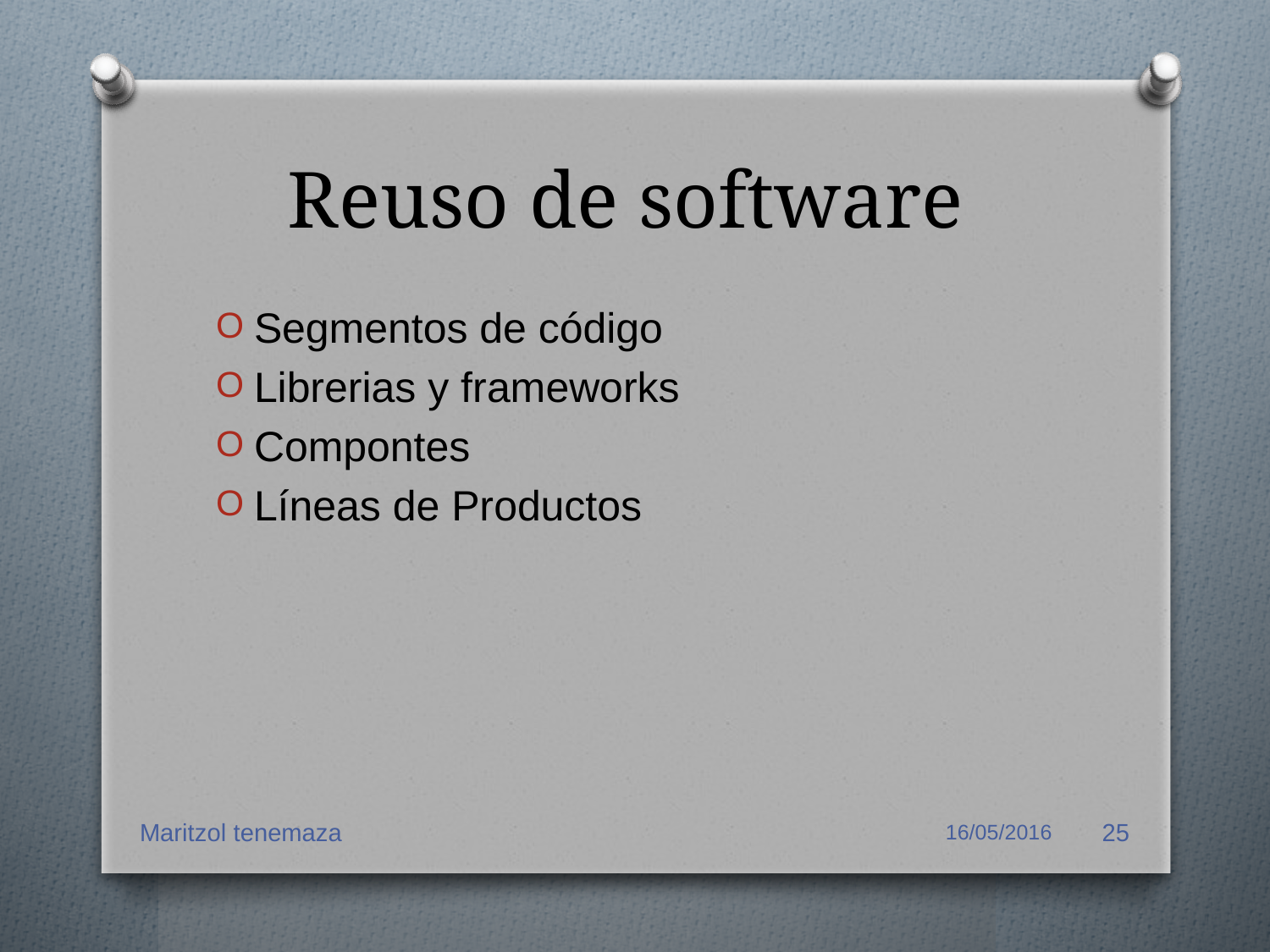

# Reuso de software
Segmentos de código
Librerias y frameworks
Compontes
Líneas de Productos
Maritzol tenemaza
16/05/2016
25